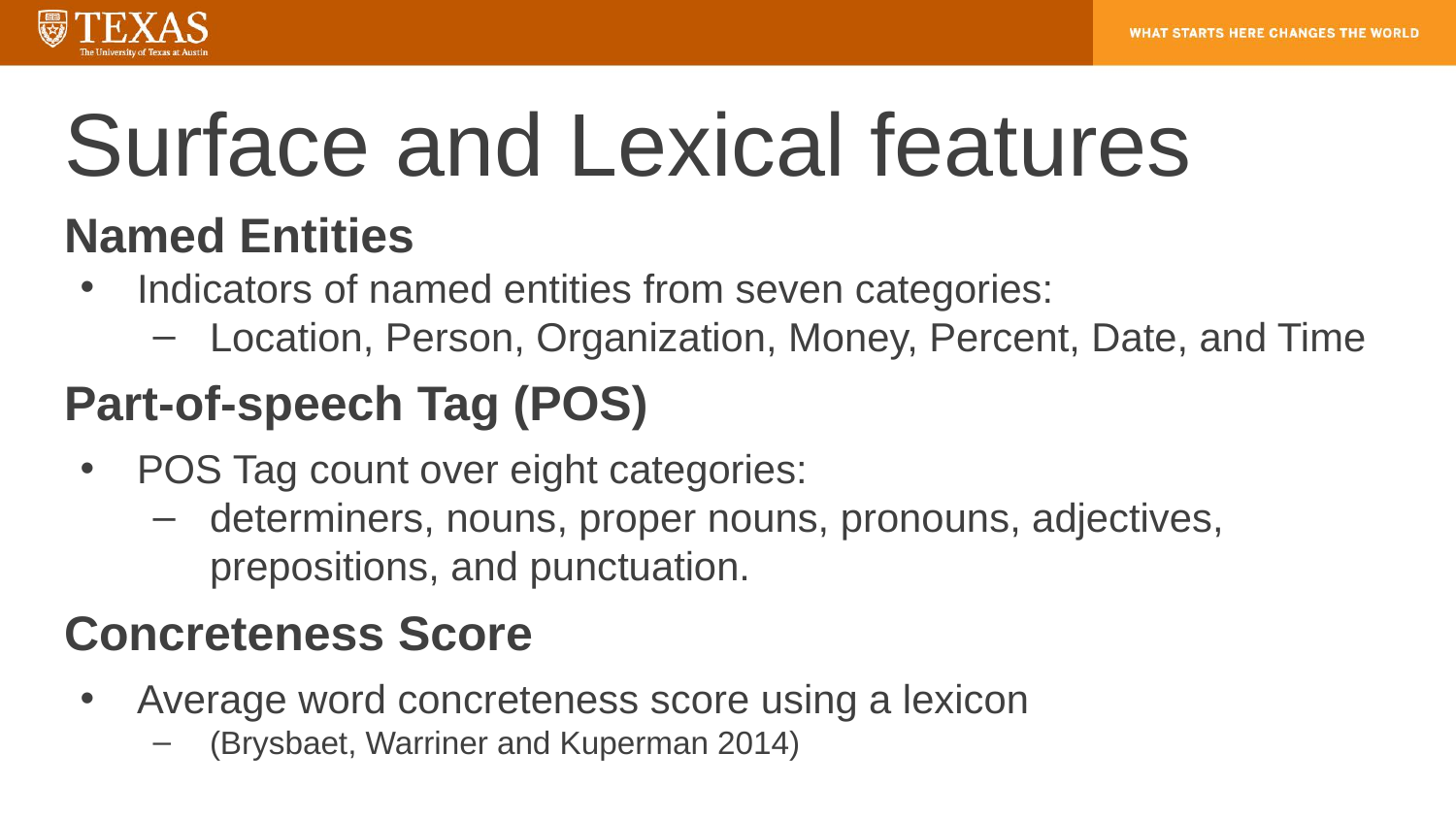

# Surface and Lexical features
Named Entities
Indicators of named entities from seven categories:
Location, Person, Organization, Money, Percent, Date, and Time
Part-of-speech Tag (POS)
POS Tag count over eight categories:
determiners, nouns, proper nouns, pronouns, adjectives,  prepositions, and punctuation.
Concreteness Score
Average word concreteness score using a lexicon
(Brysbaet, Warriner and Kuperman 2014)